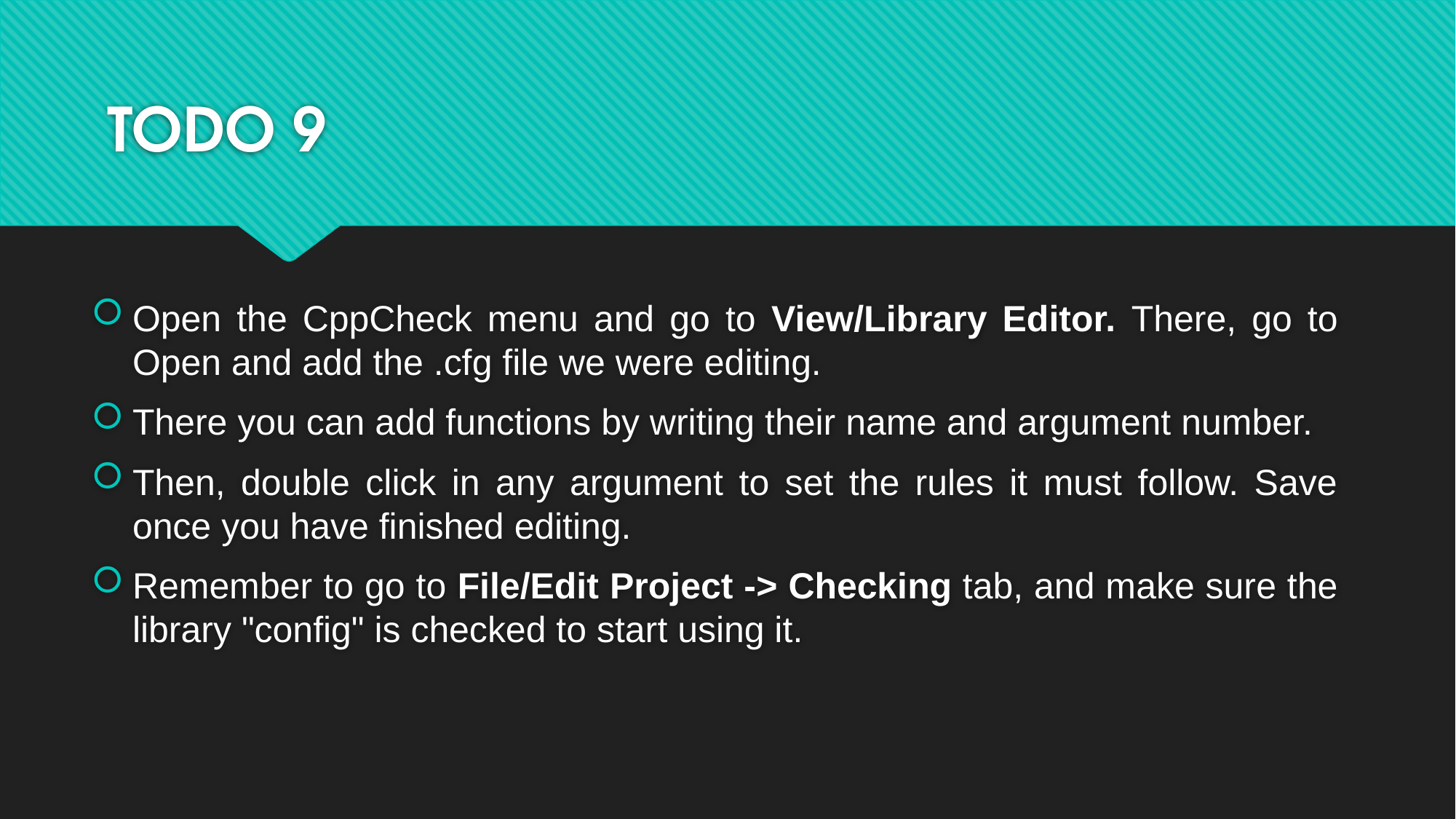

# TODO 9

Open the CppCheck menu and go to View/Library Editor. There, go to Open and add the .cfg file we were editing.
There you can add functions by writing their name and argument number.
Then, double click in any argument to set the rules it must follow. Save once you have finished editing.
Remember to go to File/Edit Project -> Checking tab, and make sure the library "config" is checked to start using it.